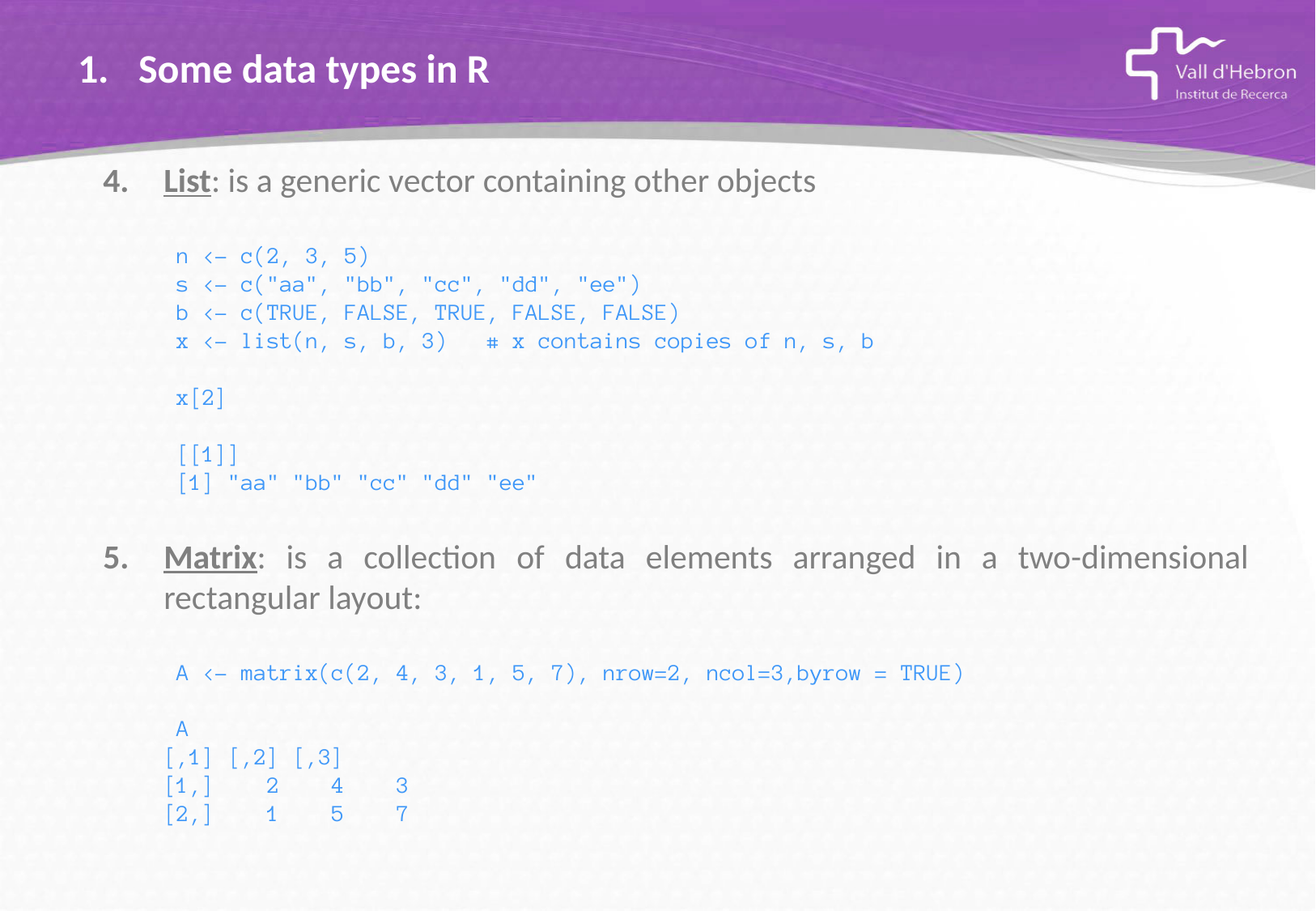

Some data types in R
List: is a generic vector containing other objects

 n <- c(2, 3, 5)
 s <- c("aa", "bb", "cc", "dd", "ee")
 b <- c(TRUE, FALSE, TRUE, FALSE, FALSE)
 x <- list(n, s, b, 3)   # x contains copies of n, s, b

 x[2]

 [[1]]
 [1] "aa" "bb" "cc" "dd" "ee"

Matrix: is a collection of data elements arranged in a two-dimensional rectangular layout:

 A <- matrix(c(2, 4, 3, 1, 5, 7), nrow=2, ncol=3,byrow = TRUE)

 A
[,1] [,2] [,3]
[1,]    2    4    3
[2,]    1    5    7